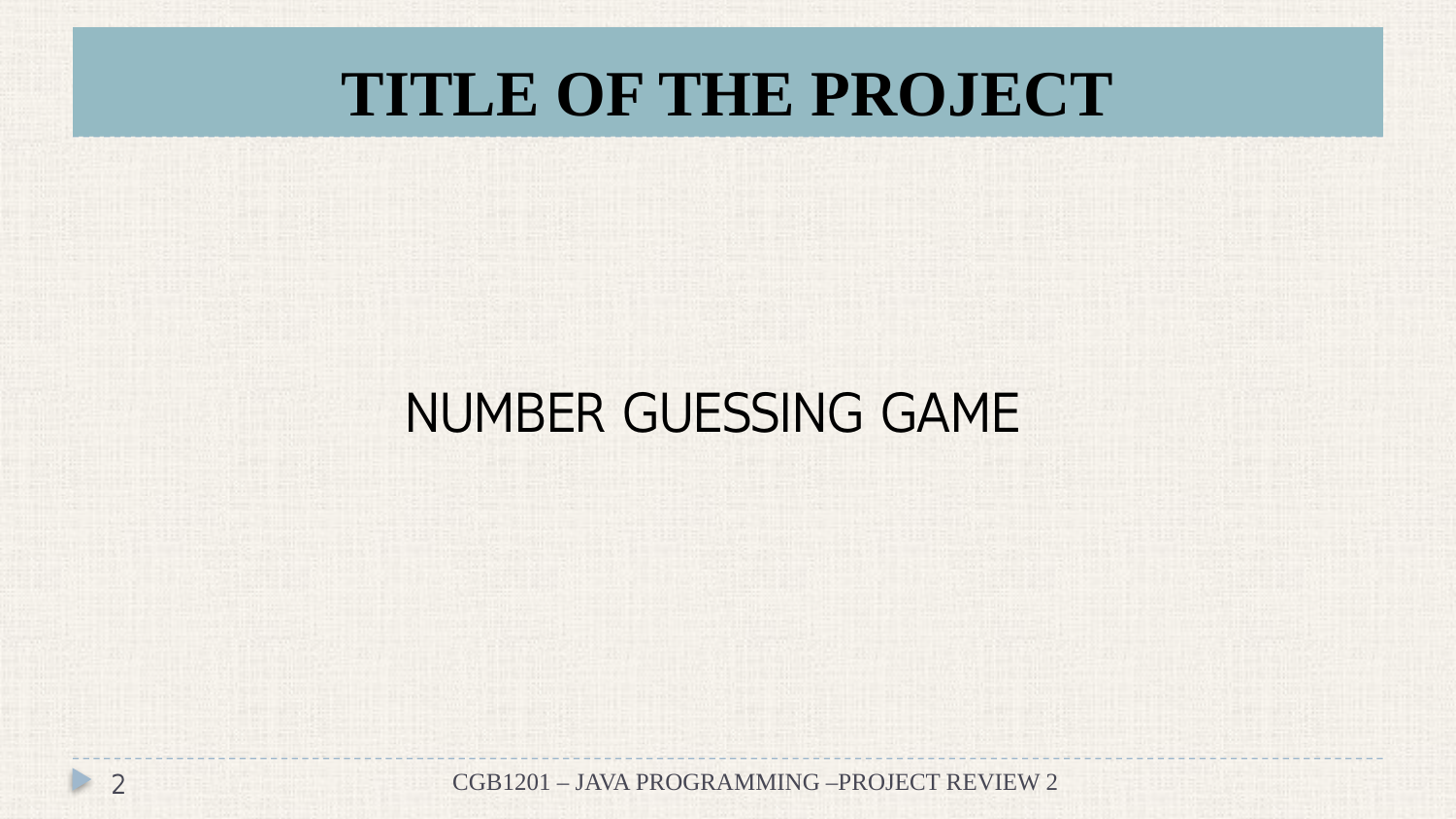

# TITLE OF THE PROJECT
NUMBER GUESSING GAME
2
CGB1201 – JAVA PROGRAMMING –PROJECT REVIEW 2